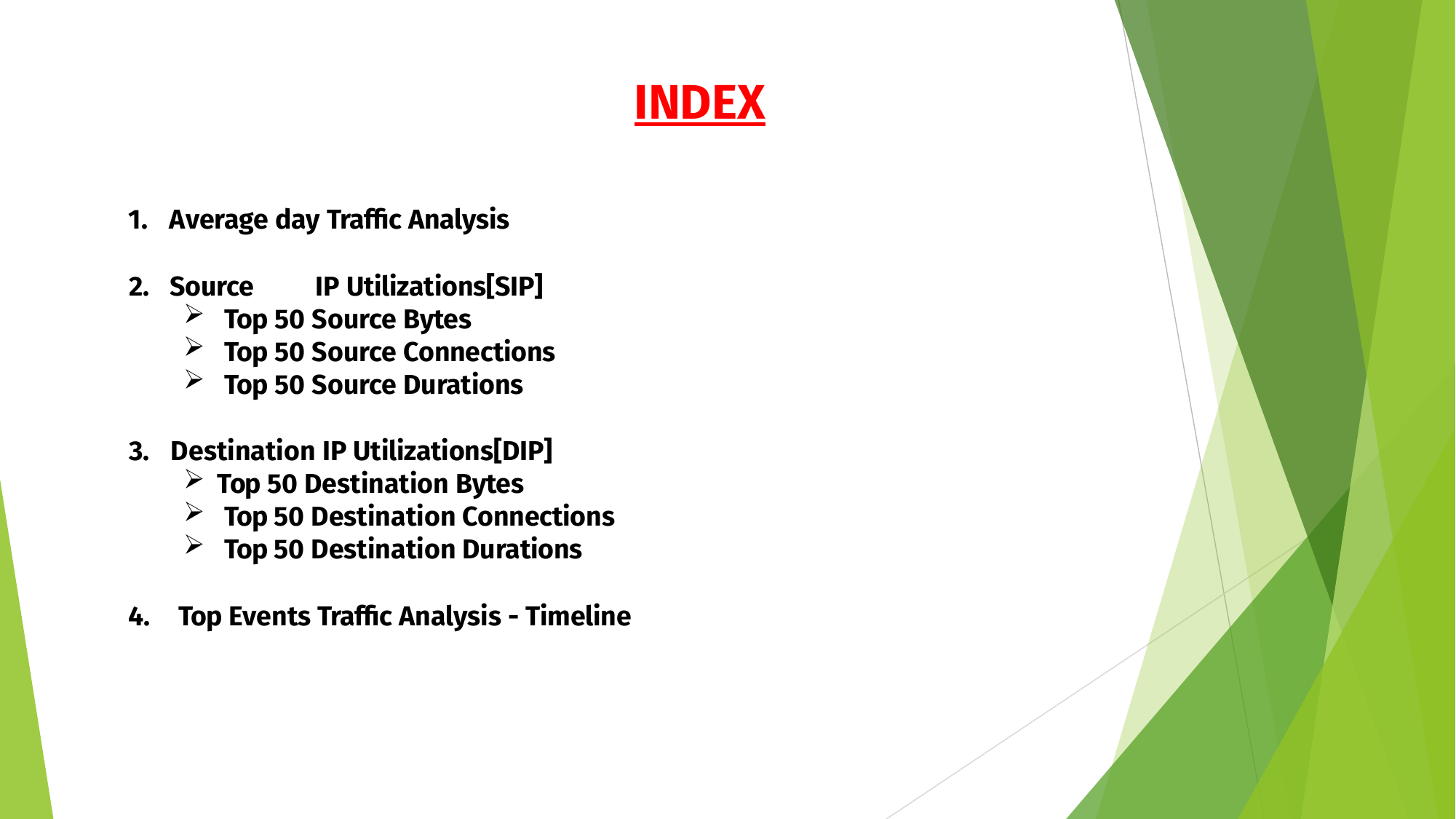

# INDEX
Average day Traffic Analysis

Source	IP Utilizations[SIP]
Top 50 Source Bytes
Top 50 Source Connections
Top 50 Source Durations

Destination IP Utilizations[DIP]
Top 50 Destination Bytes
Top 50 Destination Connections
Top 50 Destination Durations

Top Events Traffic Analysis - Timeline